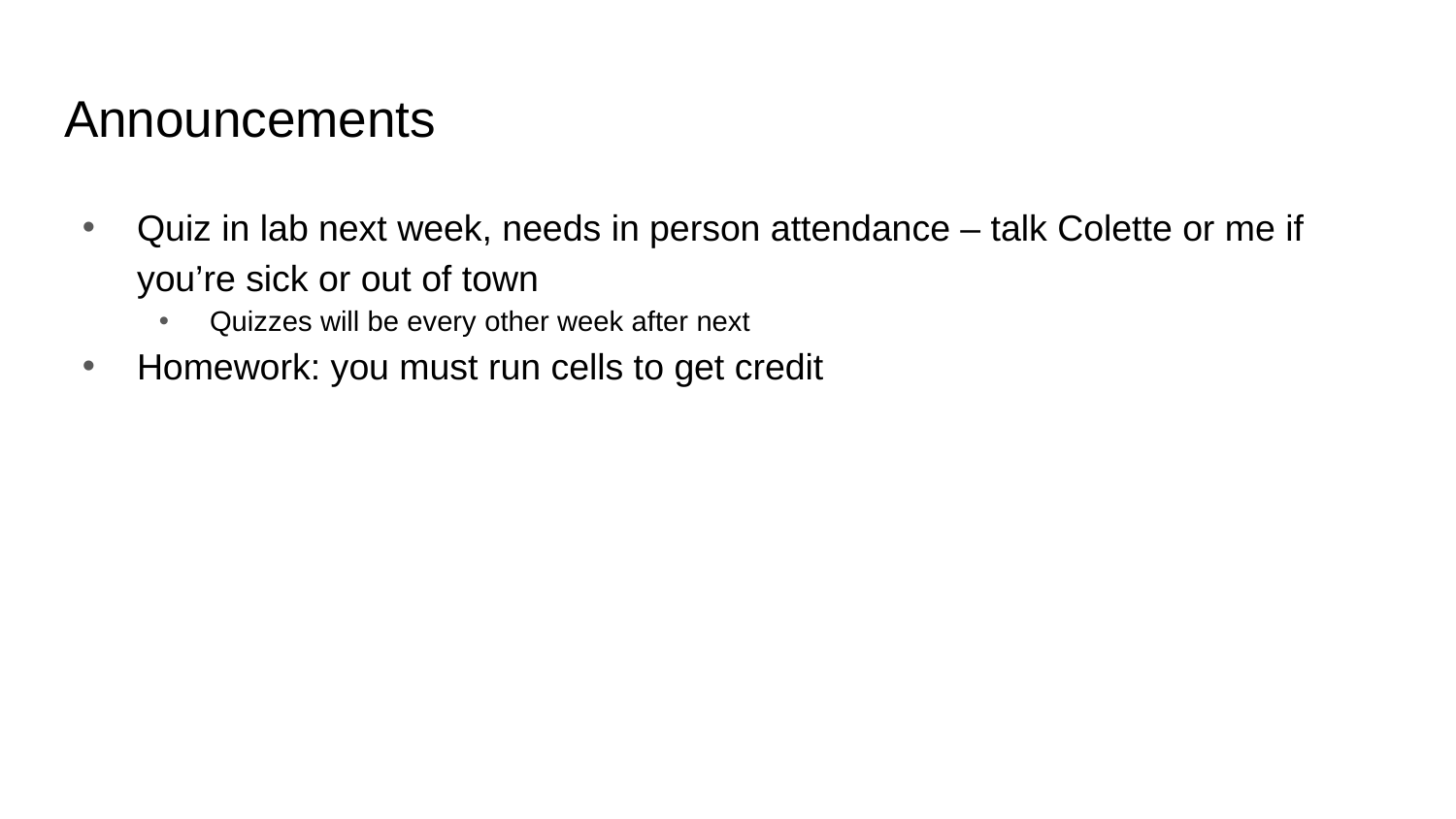

# Announcements
Quiz in lab next week, needs in person attendance – talk Colette or me if you’re sick or out of town
Quizzes will be every other week after next
Homework: you must run cells to get credit